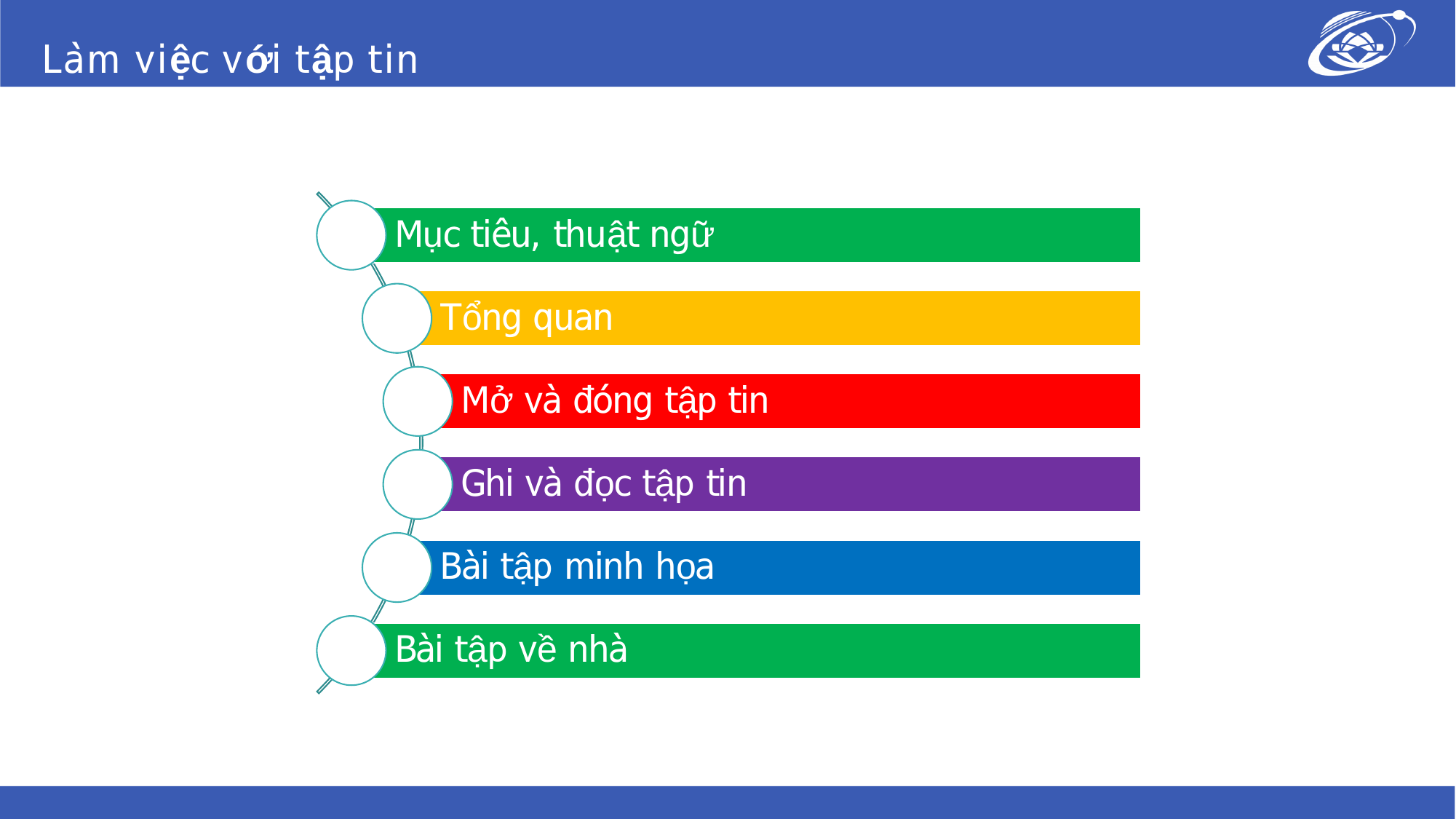

# Làm việc với tập tin
Mục tiêu, thuật ngữ
Tổng quan
Mở và đóng tập tin
Ghi và đọc tập tin
Bài tập minh họa
Bài tập về nhà